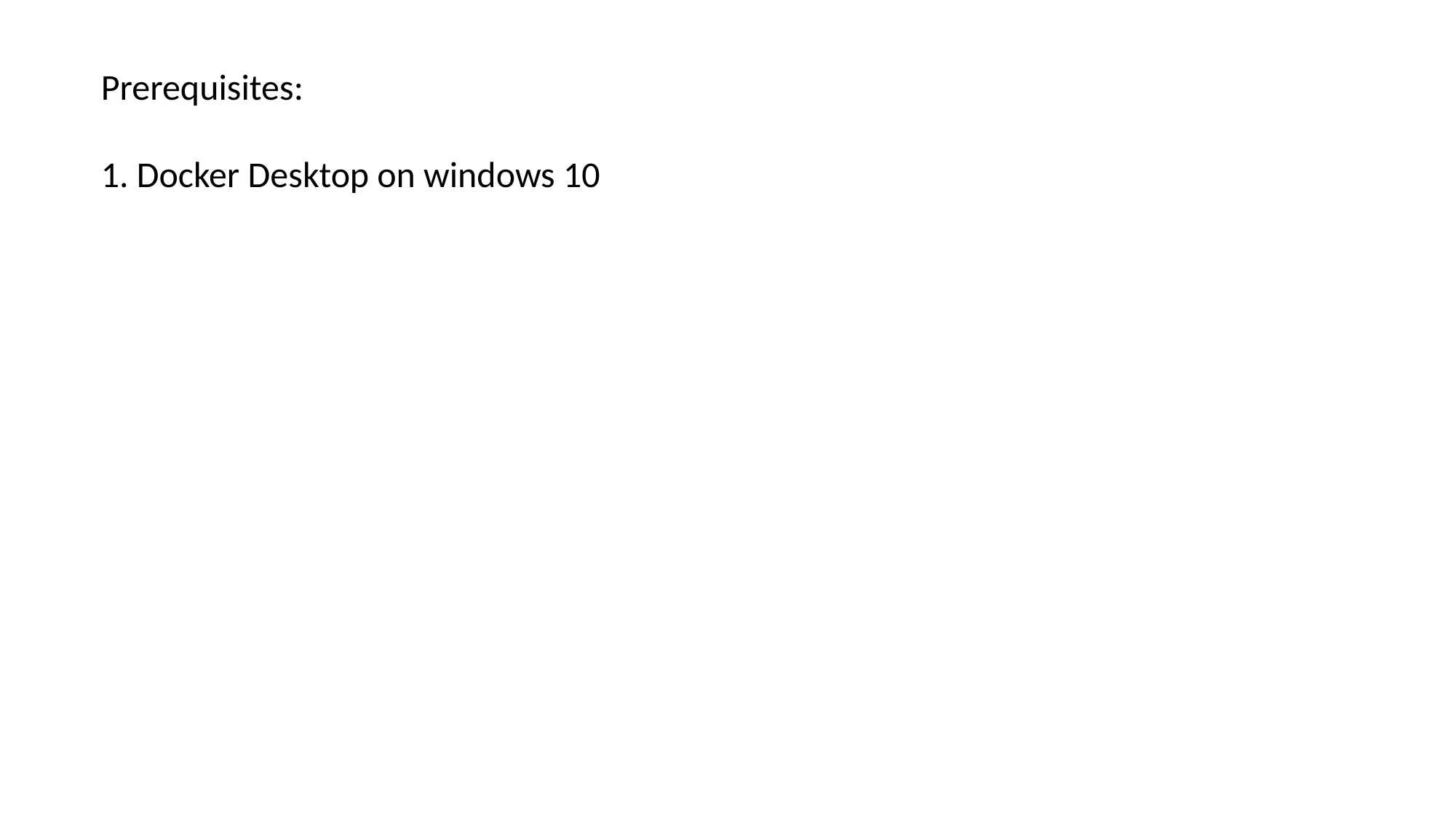

Prerequisites:

1. Docker Desktop on windows 10